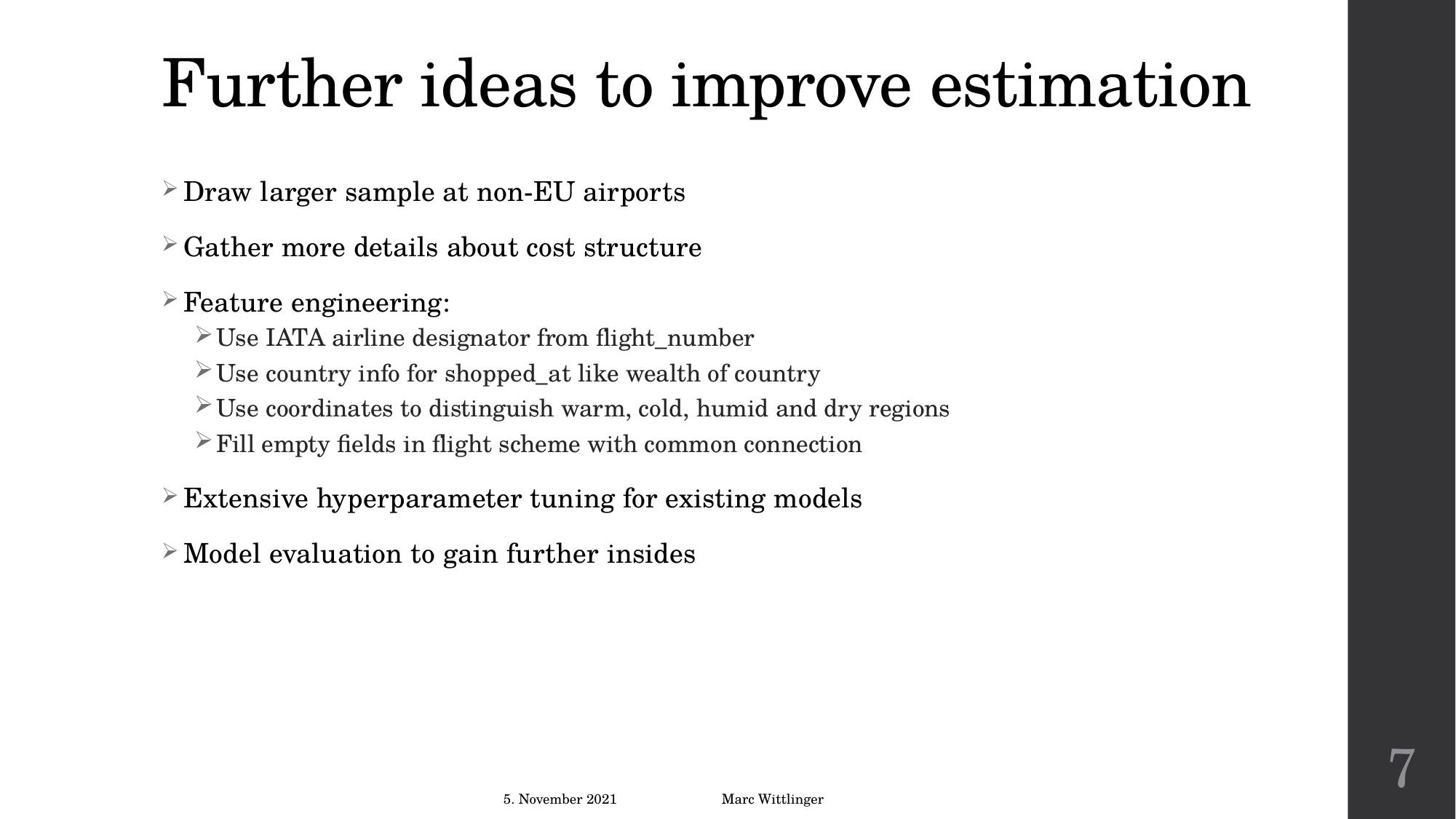

# Further ideas to improve estimation
Draw larger sample at non-EU airports
Gather more details about cost structure
Feature engineering:
Use IATA airline designator from flight_number
Use country info for shopped_at like wealth of country
Use coordinates to distinguish warm, cold, humid and dry regions
Fill empty fields in flight scheme with common connection
Extensive hyperparameter tuning for existing models
Model evaluation to gain further insides

7